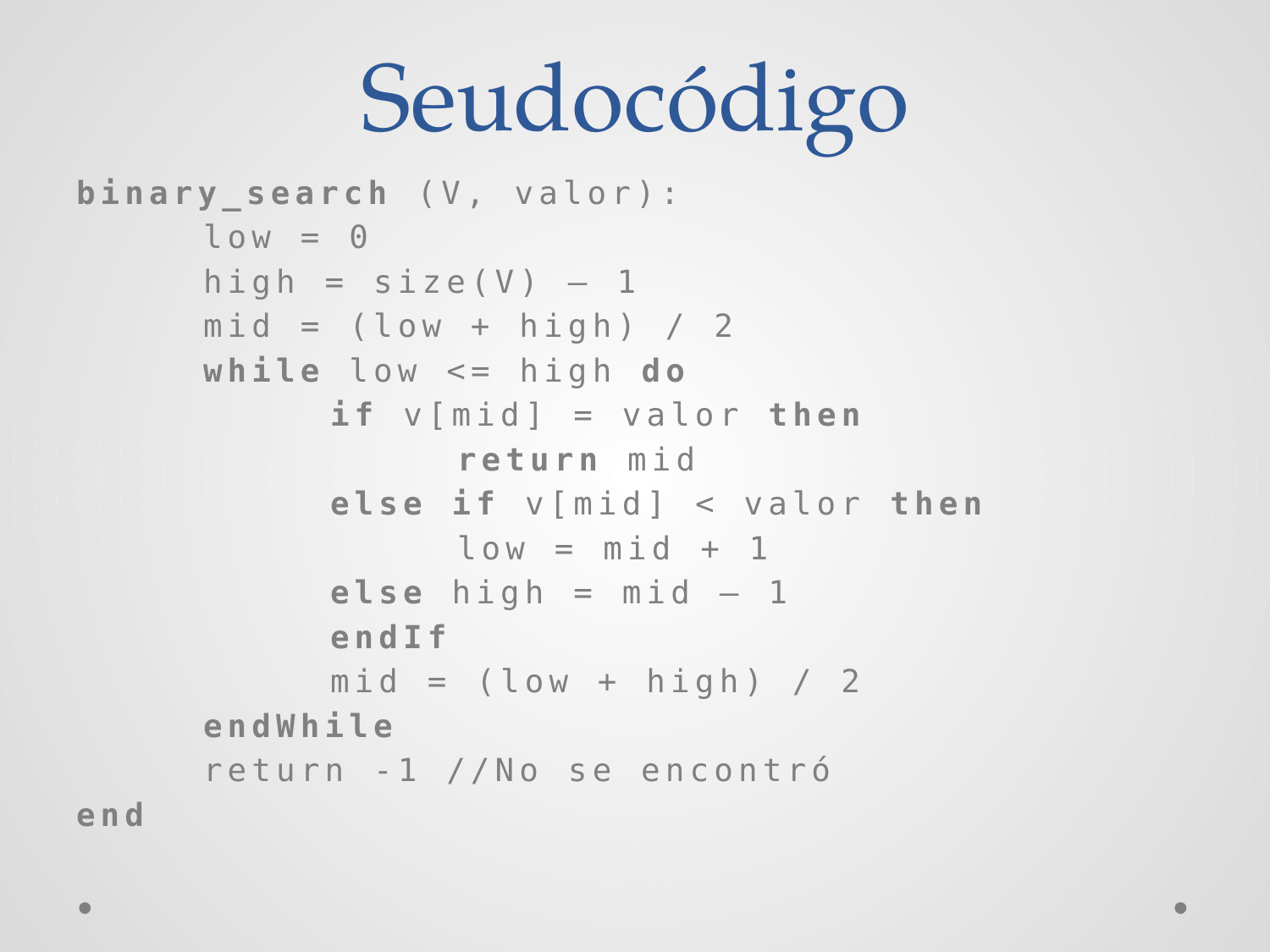

# Seudocódigo
binary_search (V, valor):
	low = 0
	high = size(V) – 1
	mid = (low + high) / 2
	while low <= high do
		if v[mid] = valor then
			return mid
		else if v[mid] < valor then
			low = mid + 1
		else high = mid – 1
		endIf
		mid = (low + high) / 2
	endWhile
	return -1 //No se encontró
end